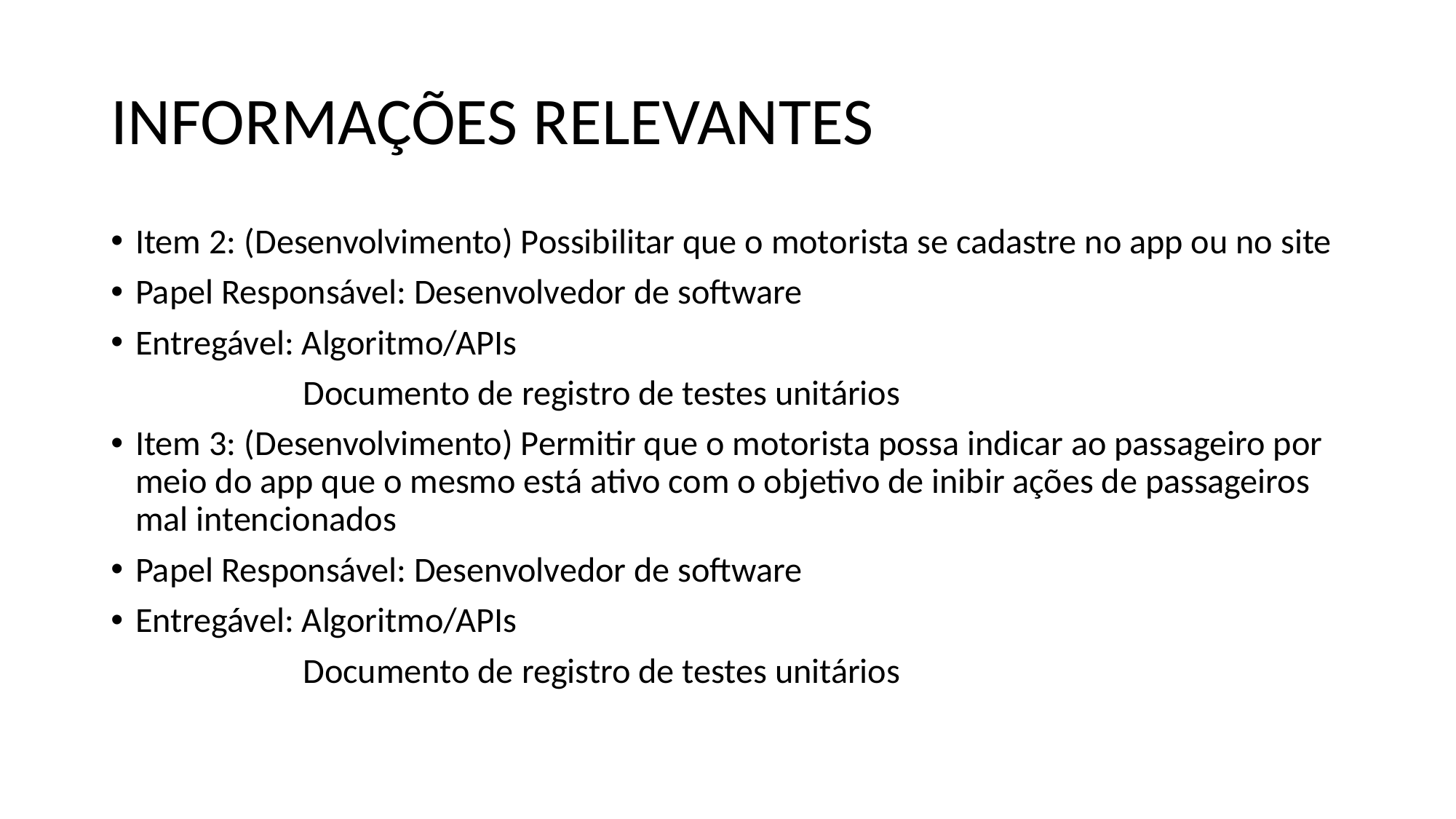

# INFORMAÇÕES RELEVANTES
Item 2: (Desenvolvimento) Possibilitar que o motorista se cadastre no app ou no site
Papel Responsável: Desenvolvedor de software
Entregável: Algoritmo/APIs
                        Documento de registro de testes unitários
Item 3: (Desenvolvimento) Permitir que o motorista possa indicar ao passageiro por meio do app que o mesmo está ativo com o objetivo de inibir ações de passageiros mal intencionados
Papel Responsável: Desenvolvedor de software
Entregável: Algoritmo/APIs
                        Documento de registro de testes unitários